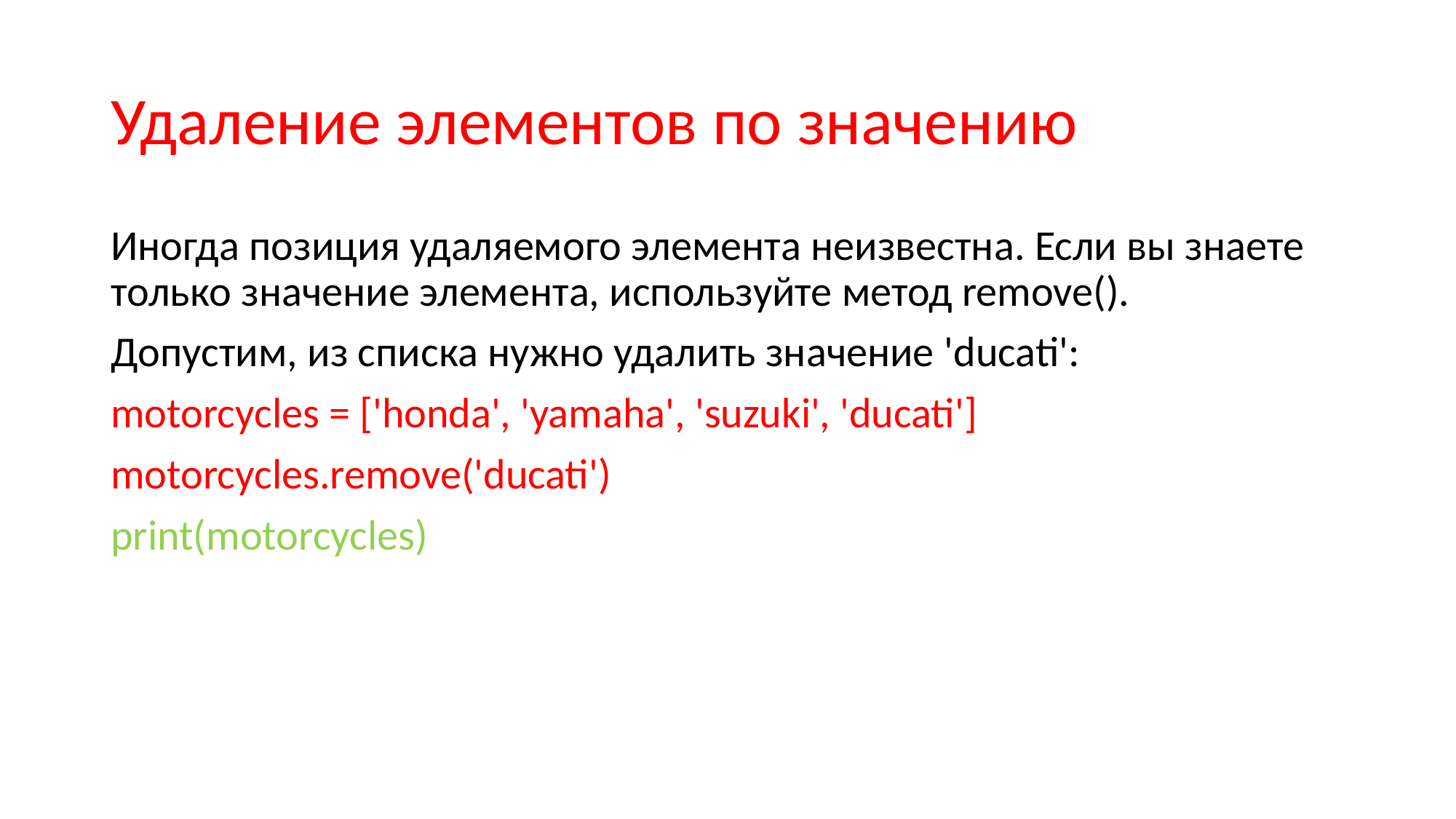

# Удаление элементов по значению
Иногда позиция удаляемого элемента неизвестна. Если вы знаете только значение элемента, используйте метод remove().
Допустим, из списка нужно удалить значение 'ducati':
motorcycles = ['honda', 'yamaha', 'suzuki', 'ducati']
motorcycles.remove('ducati')
print(motorcycles)